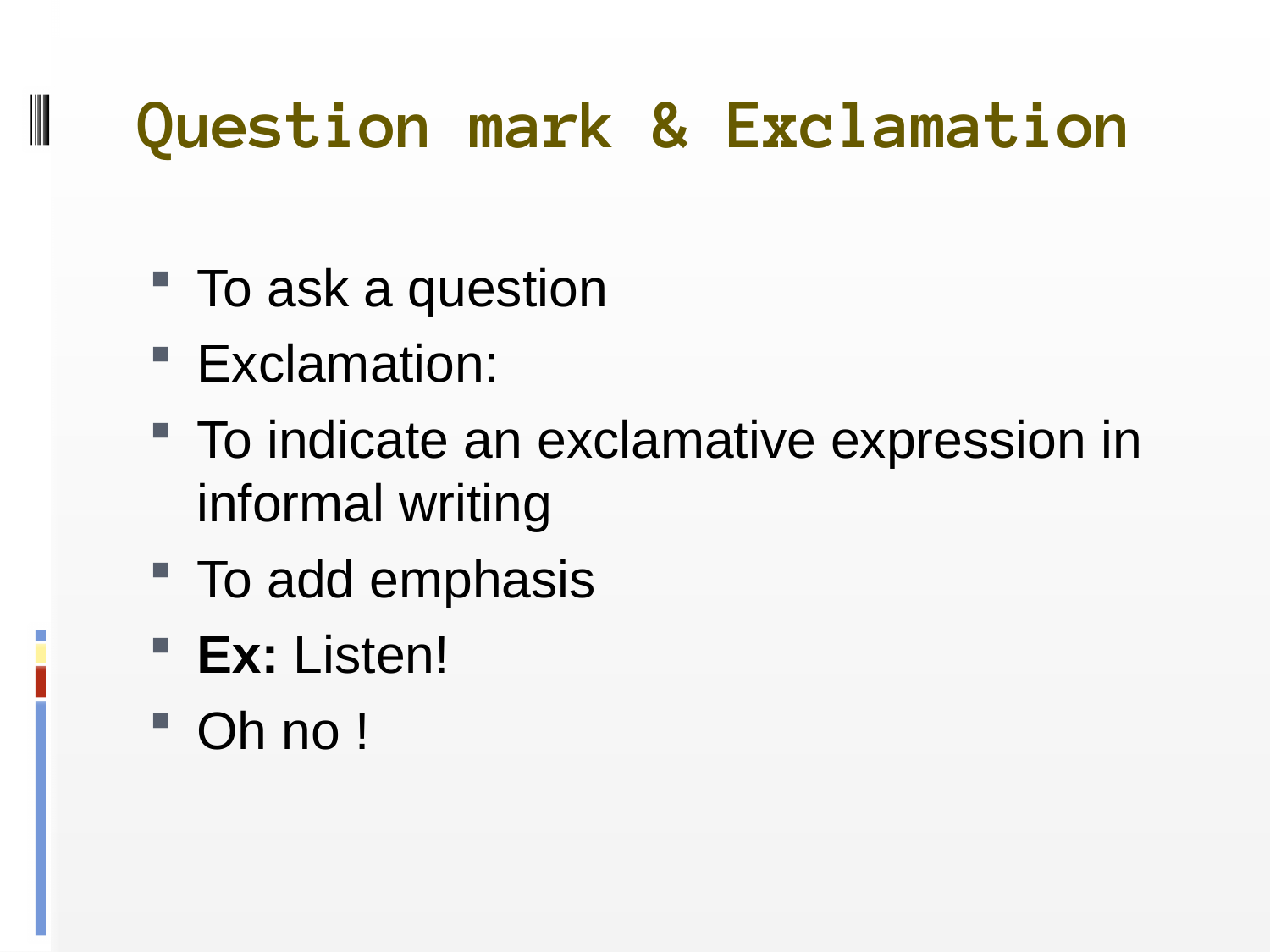

# Question mark & Exclamation
To ask a question
Exclamation:
To indicate an exclamative expression in informal writing
To add emphasis
Ex: Listen!
Oh no !